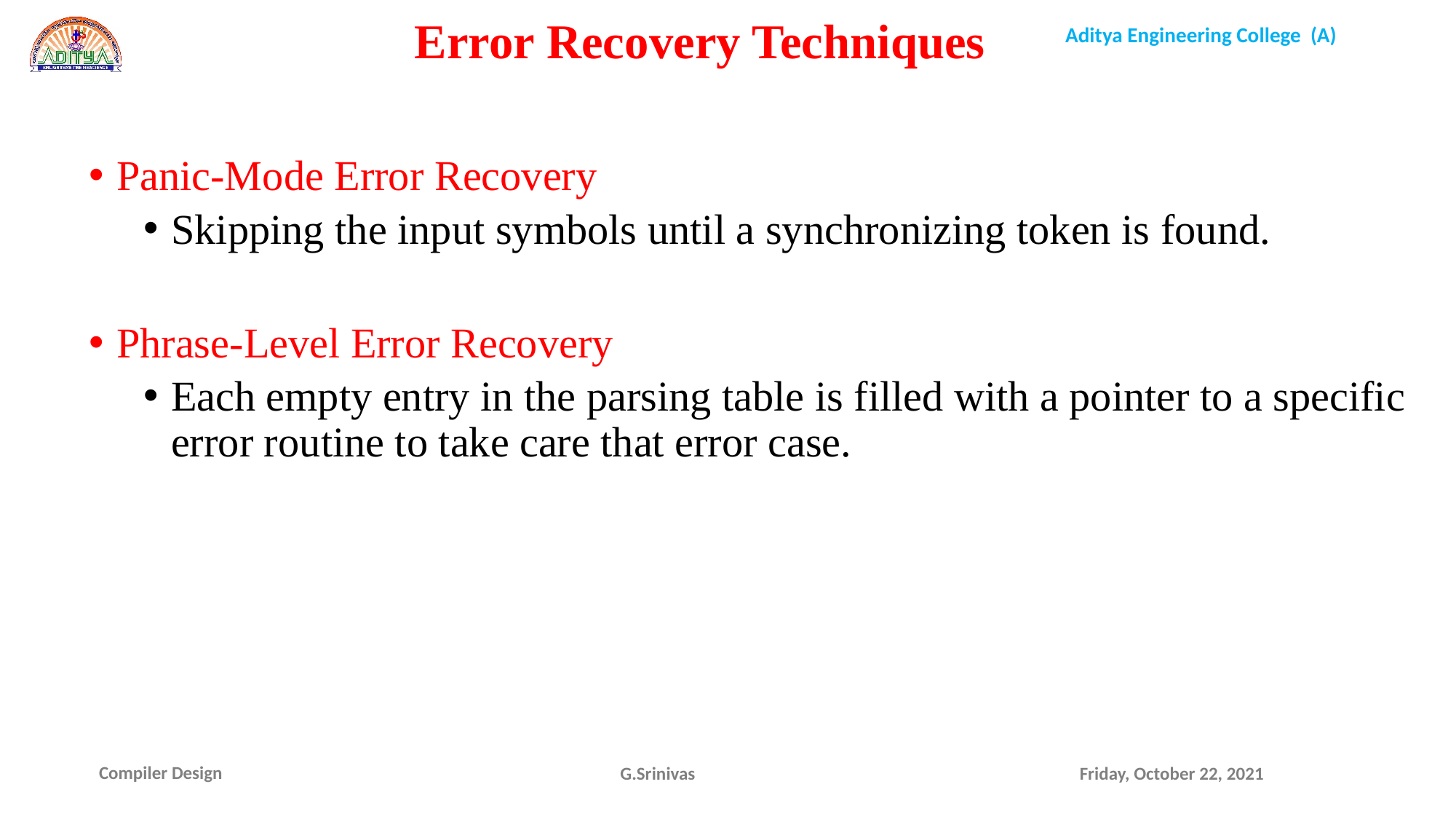

# Error Recovery Techniques
Panic-Mode Error Recovery
Skipping the input symbols until a synchronizing token is found.

Phrase-Level Error Recovery
Each empty entry in the parsing table is filled with a pointer to a specific error routine to take care that error case.